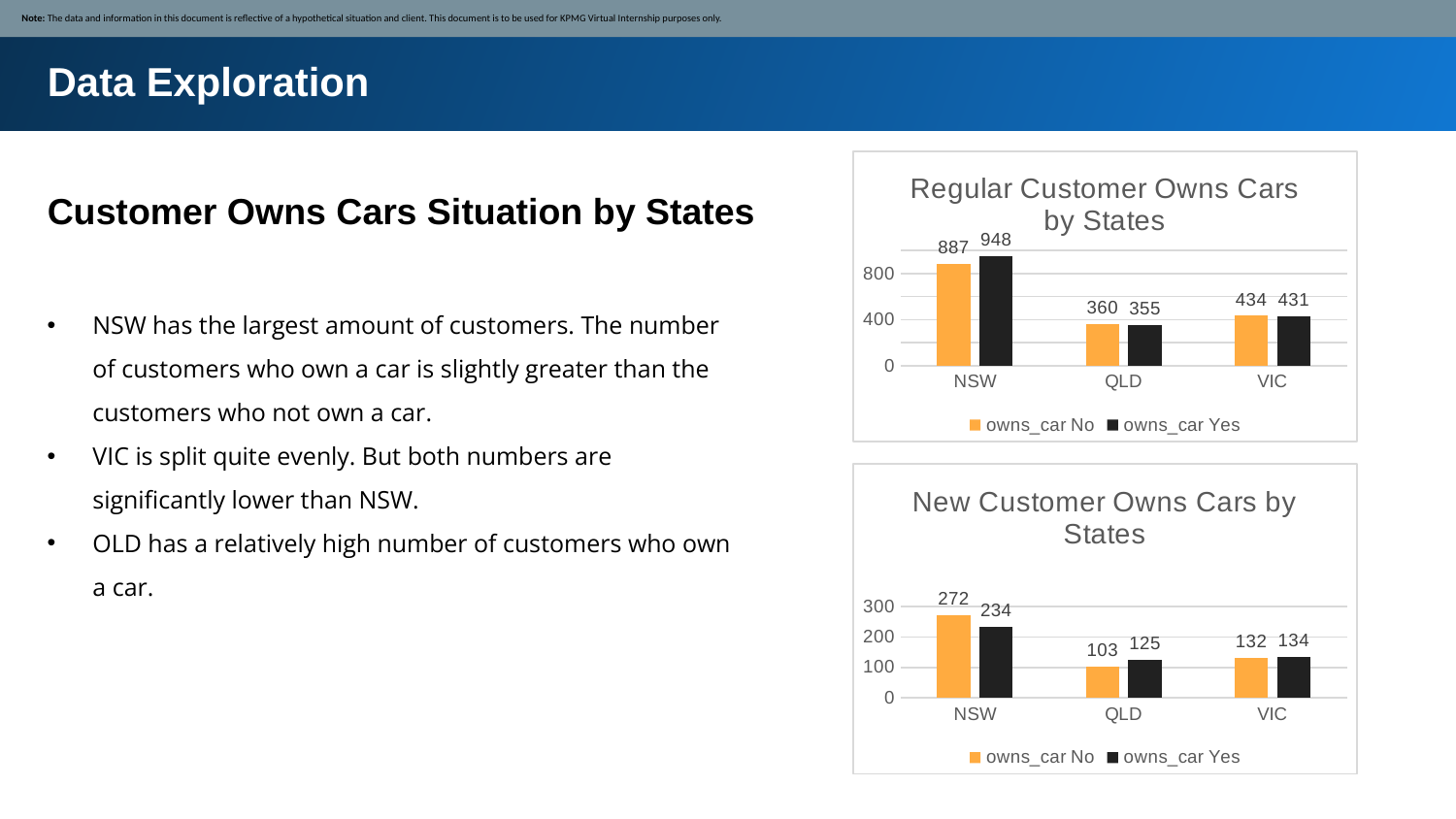

Note: The data and information in this document is reflective of a hypothetical situation and client. This document is to be used for KPMG Virtual Internship purposes only.
Data Exploration

### Chart: Regular Customer Owns Cars by States

| Category | owns_car No | owns_car Yes |
|---|---|---|
| NSW | 887.0 | 948.0 |
| QLD | 360.0 | 355.0 |
| VIC | 434.0 | 431.0 |
Customer Owns Cars Situation by States
NSW has the largest amount of customers. The number of customers who own a car is slightly greater than the customers who not own a car.
VIC is split quite evenly. But both numbers are significantly lower than NSW.
OLD has a relatively high number of customers who own a car.

### Chart: New Customer Owns Cars by States

| Category | owns_car No | owns_car Yes |
|---|---|---|
| NSW | 272.0 | 234.0 |
| QLD | 103.0 | 125.0 |
| VIC | 132.0 | 134.0 |